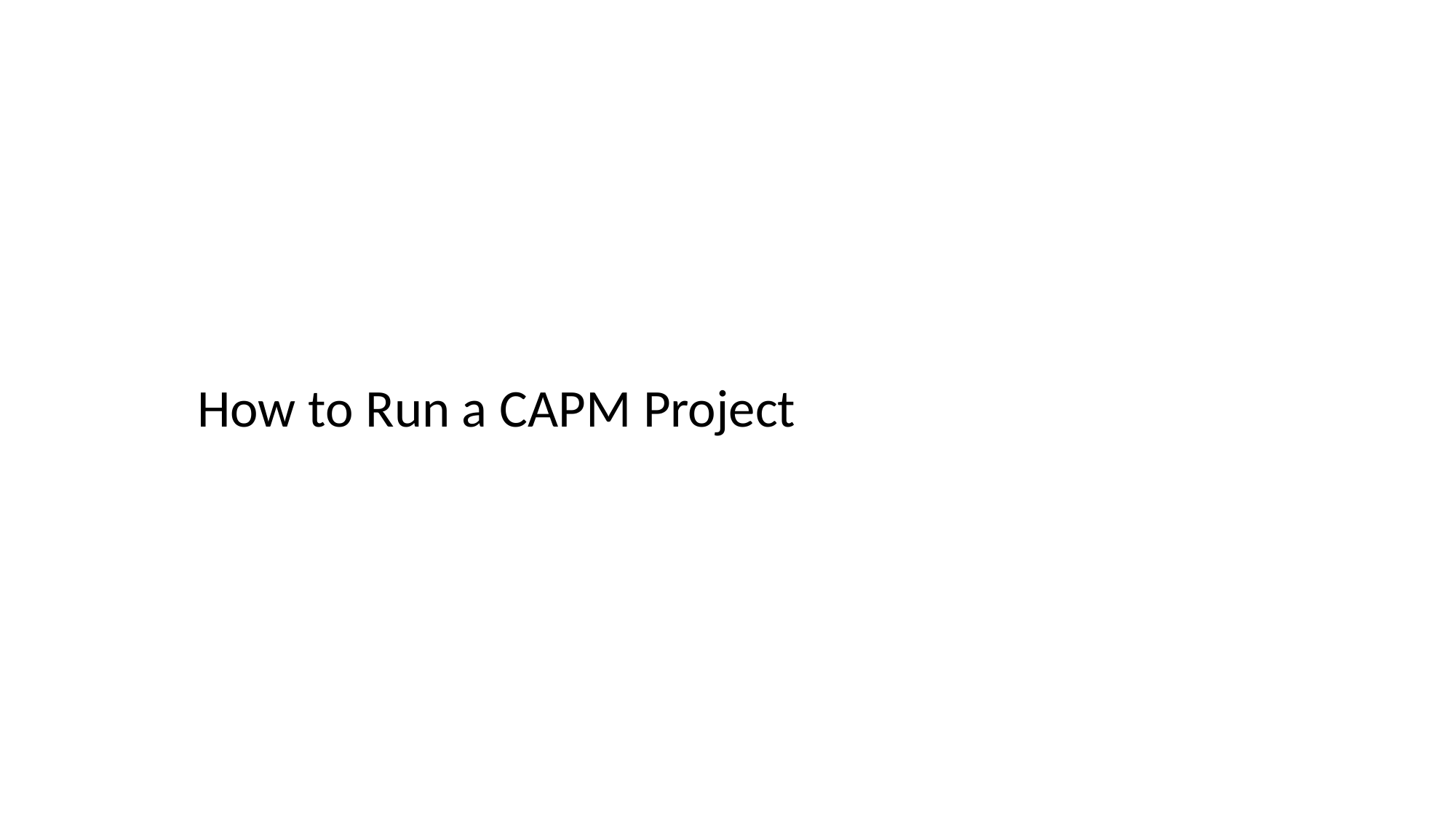

# How to Run a CAPM Project